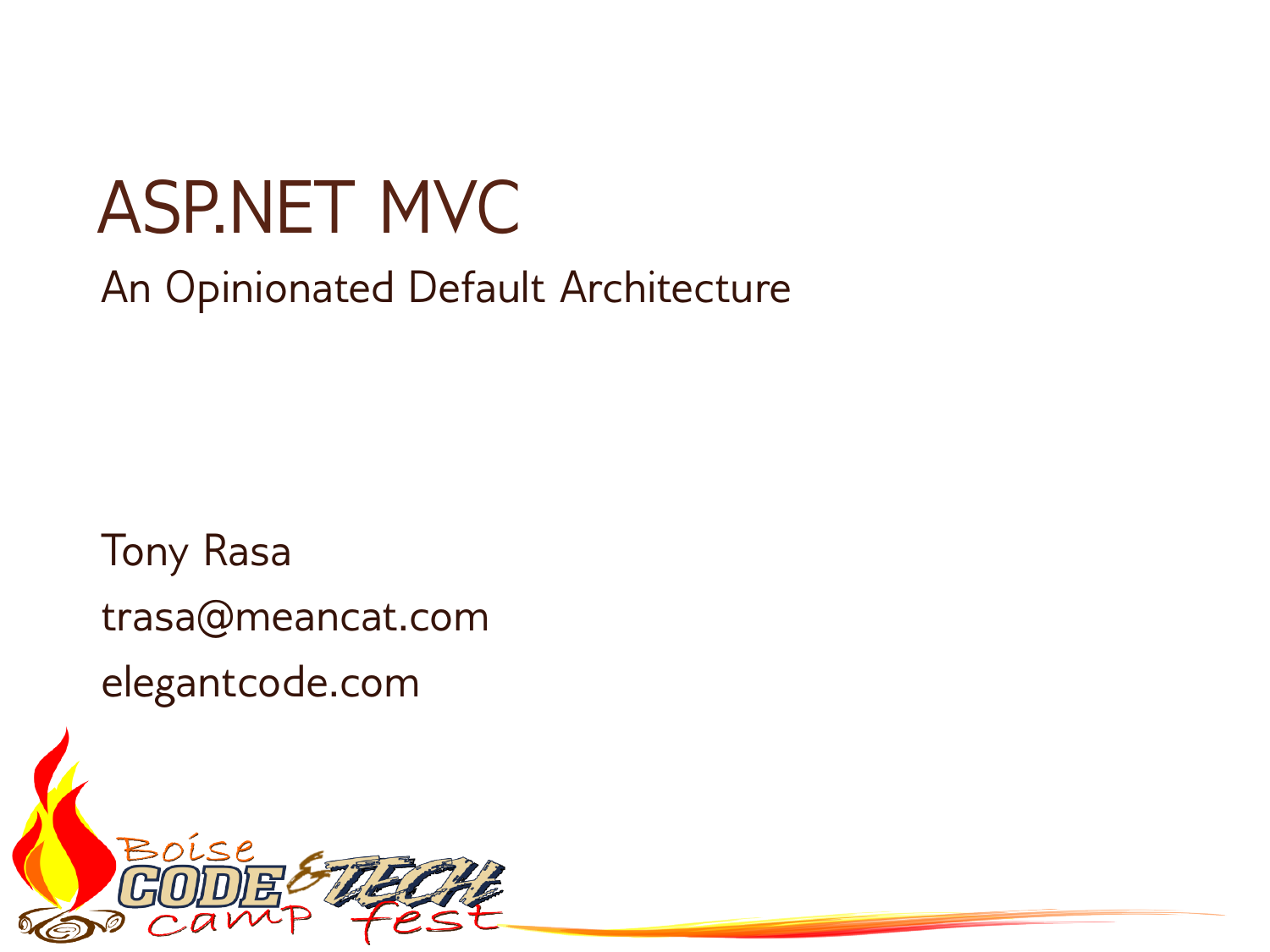

# ASP.NET MVC
An Opinionated Default Architecture

Tony Rasa
trasa@meancat.com
elegantcode.com